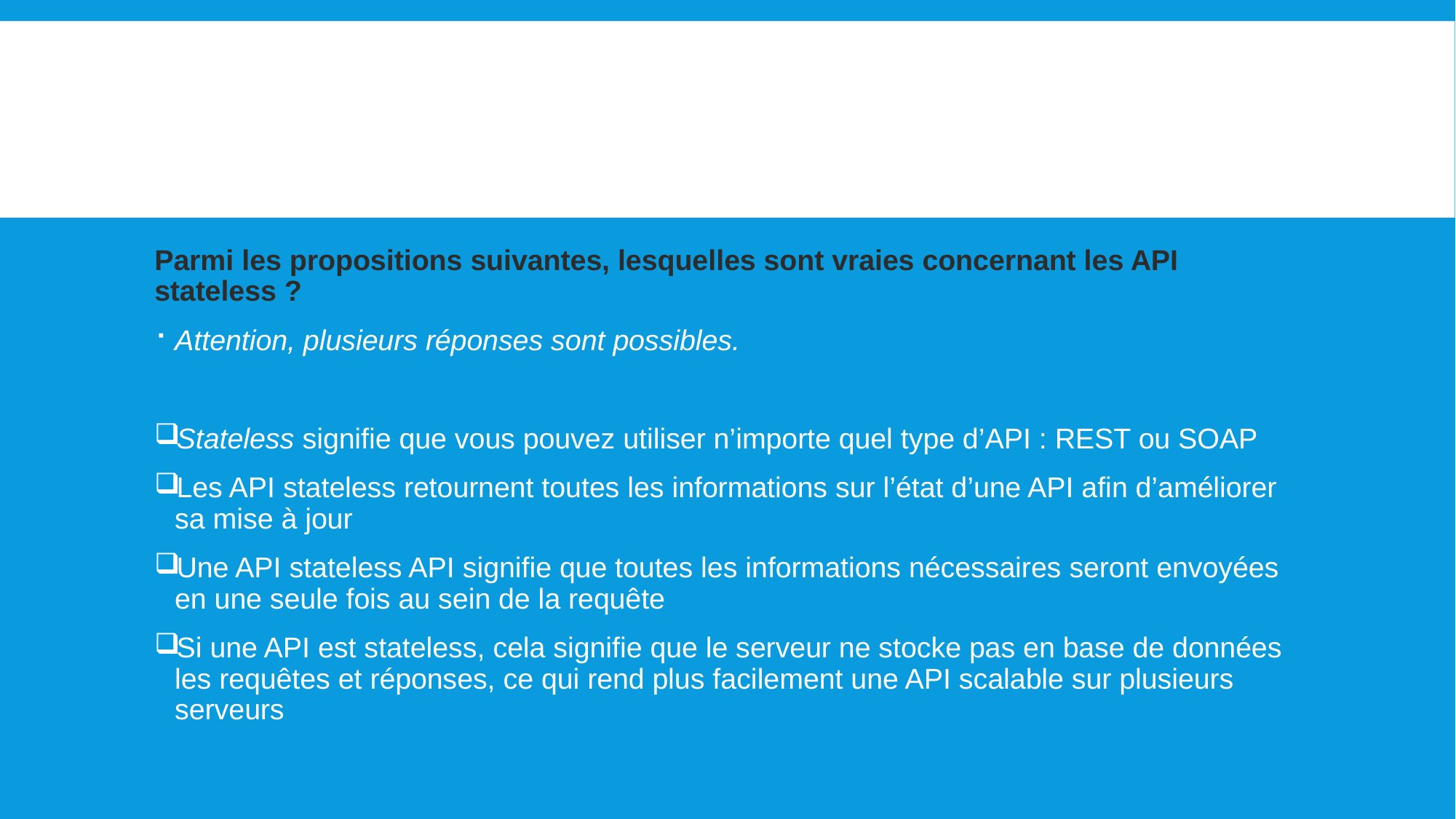

Parmi les propositions suivantes, lesquelles sont vraies concernant les API stateless ?
Attention, plusieurs réponses sont possibles.

Stateless signifie que vous pouvez utiliser n’importe quel type d’API : REST ou SOAP
Les API stateless retournent toutes les informations sur l’état d’une API afin d’améliorer sa mise à jour
Une API stateless API signifie que toutes les informations nécessaires seront envoyées en une seule fois au sein de la requête
Si une API est stateless, cela signifie que le serveur ne stocke pas en base de données les requêtes et réponses, ce qui rend plus facilement une API scalable sur plusieurs serveurs